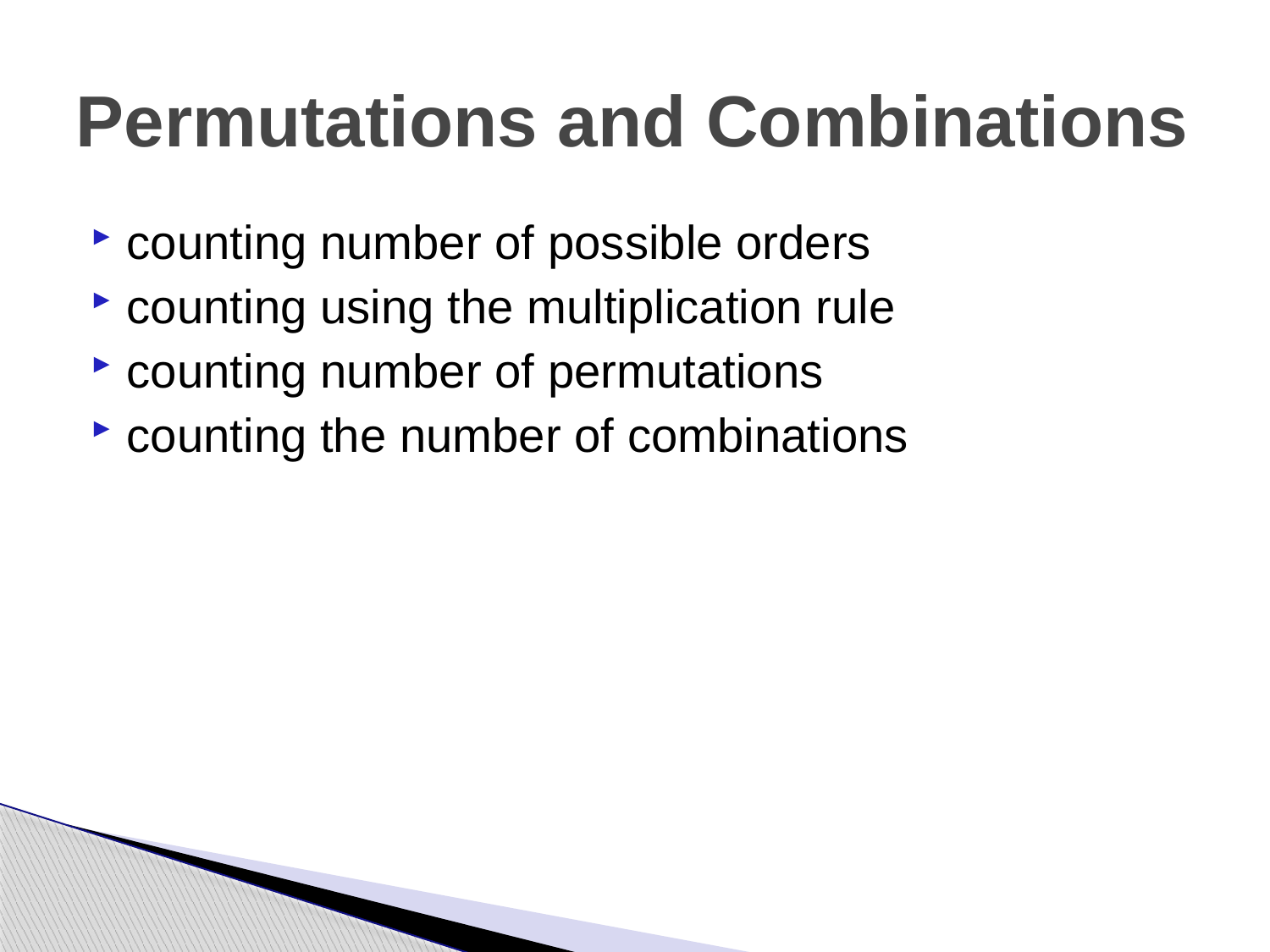

# Permutations and Combinations
counting number of possible orders
counting using the multiplication rule
counting number of permutations
counting the number of combinations